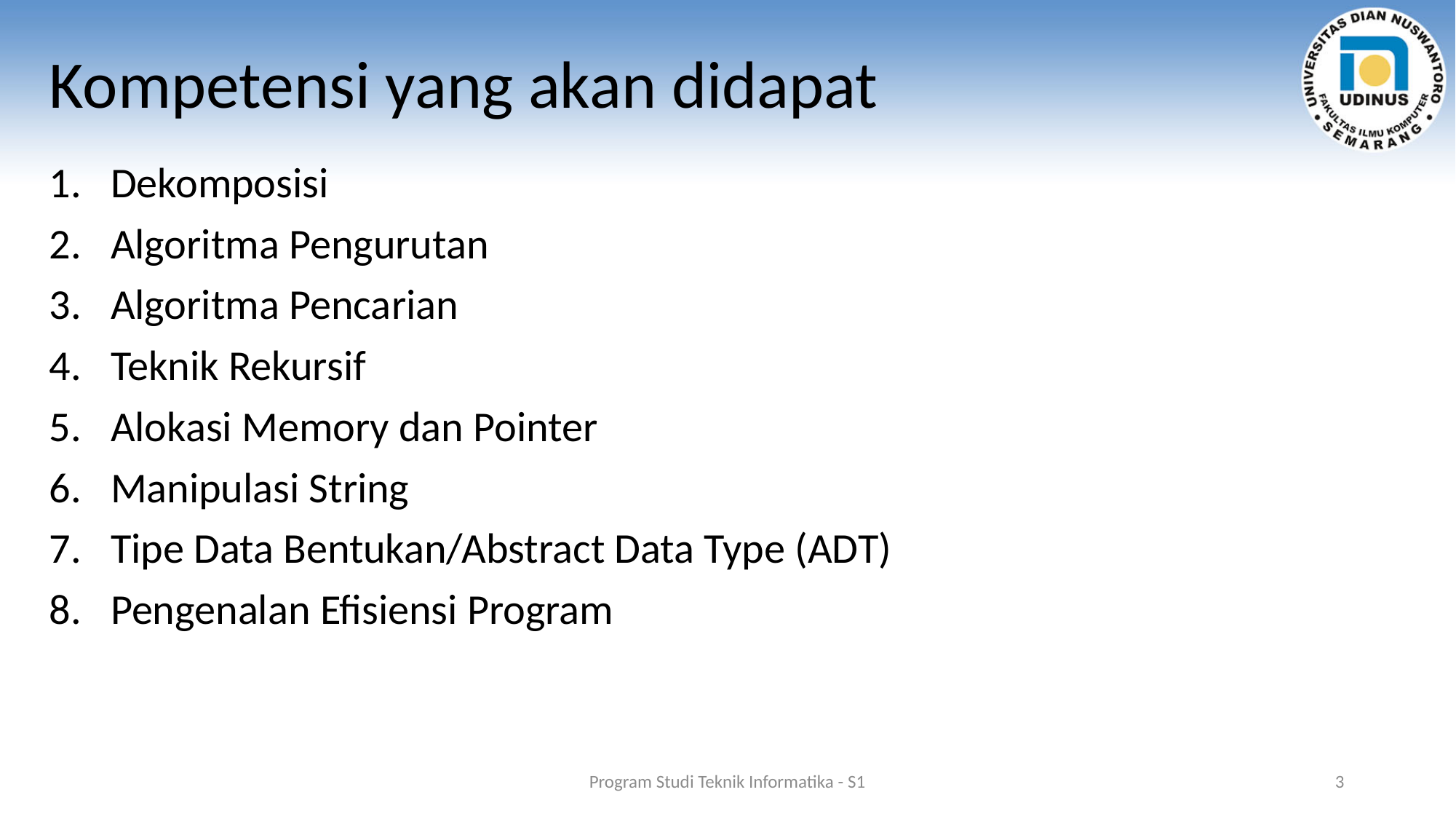

# Kompetensi yang akan didapat
Dekomposisi
Algoritma Pengurutan
Algoritma Pencarian
Teknik Rekursif
Alokasi Memory dan Pointer
Manipulasi String
Tipe Data Bentukan/Abstract Data Type (ADT)
Pengenalan Efisiensi Program
Program Studi Teknik Informatika - S1
3